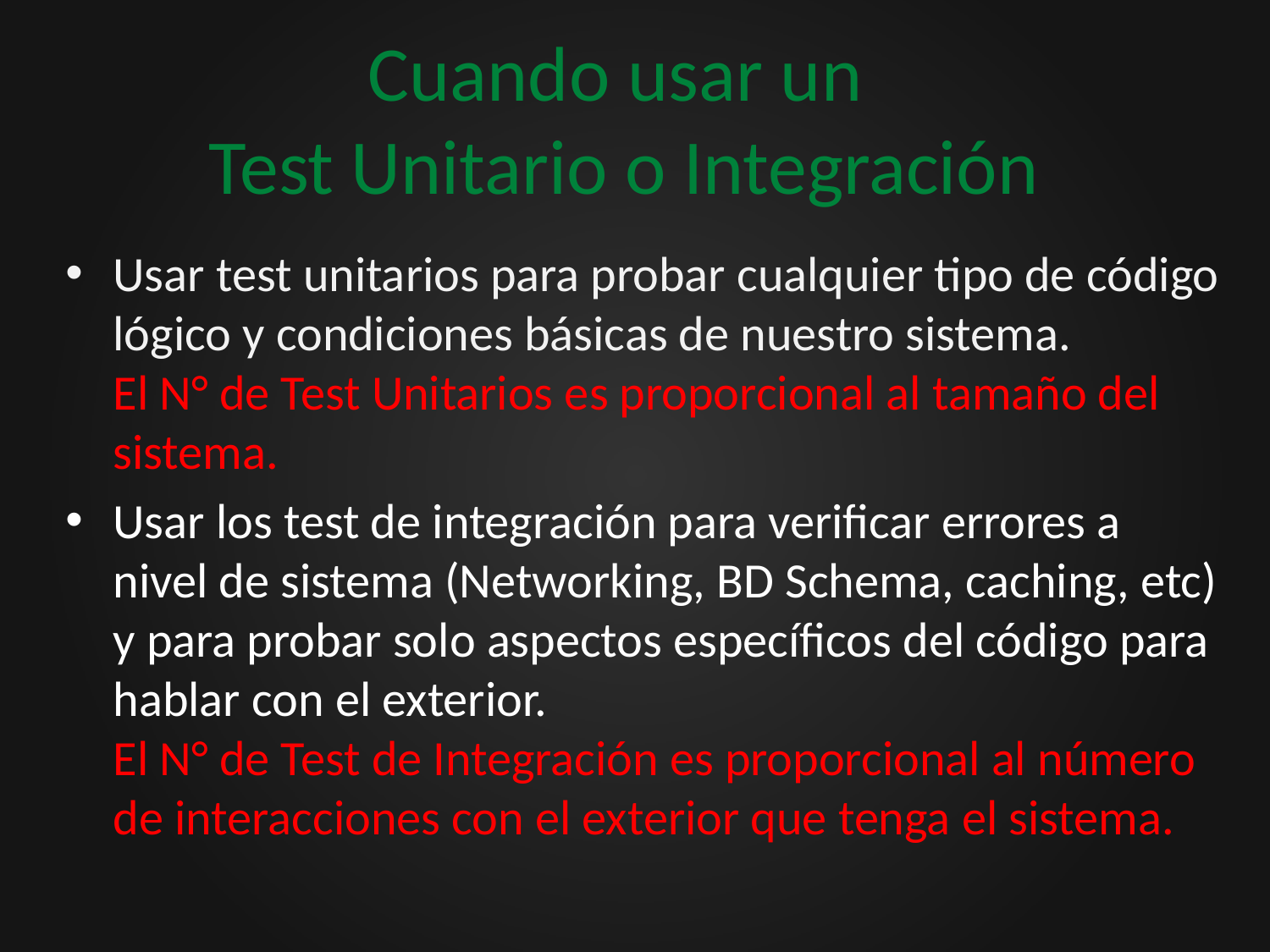

# Cuando usar un Test Unitario o Integración
Usar test unitarios para probar cualquier tipo de código lógico y condiciones básicas de nuestro sistema.
El N° de Test Unitarios es proporcional al tamaño del sistema.
Usar los test de integración para verificar errores a nivel de sistema (Networking, BD Schema, caching, etc)
y para probar solo aspectos específicos del código para hablar con el exterior.
El N° de Test de Integración es proporcional al número de interacciones con el exterior que tenga el sistema.